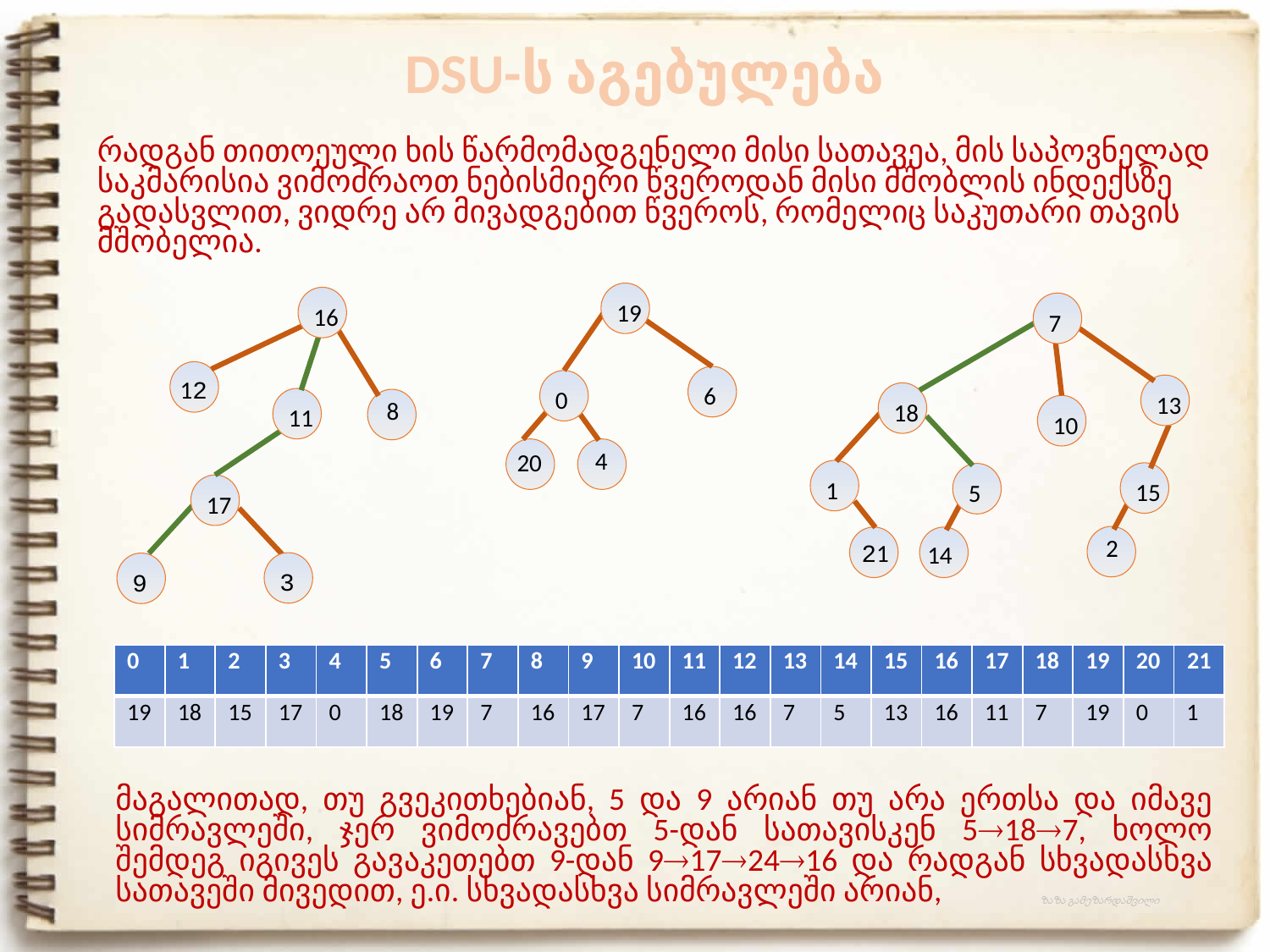

DSU-ს აგებულება
რადგან თითოეული ხის წარმომადგენელი მისი სათავეა, მის საპოვნელად საკმარისია ვიმოძრაოთ ნებისმიერი წვეროდან მისი მშობლის ინდექსზე გადასვლით, ვიდრე არ მივადგებით წვეროს, რომელიც საკუთარი თავის მშობელია.

19

16
7

12

6

0

13

8
18

11
10

4
20

1
15
5

17

2

21
14

3
9
| 0 | 1 | 2 | 3 | 4 | 5 | 6 | 7 | 8 | 9 | 10 | 11 | 12 | 13 | 14 | 15 | 16 | 17 | 18 | 19 | 20 | 21 |
| --- | --- | --- | --- | --- | --- | --- | --- | --- | --- | --- | --- | --- | --- | --- | --- | --- | --- | --- | --- | --- | --- |
| 19 | 18 | 15 | 17 | 0 | 18 | 19 | 7 | 16 | 17 | 7 | 16 | 16 | 7 | 5 | 13 | 16 | 11 | 7 | 19 | 0 | 1 |
მაგალითად, თუ გვეკითხებიან, 5 და 9 არიან თუ არა ერთსა და იმავე სიმრავლეში, ჯერ ვიმოძრავებთ 5-დან სათავისკენ 5→18→7, ხოლო შემდეგ იგივეს გავაკეთებთ 9-დან 9→17→24→16 და რადგან სხვადასხვა სათავეში მივედით, ე.ი. სხვადასხვა სიმრავლეში არიან,